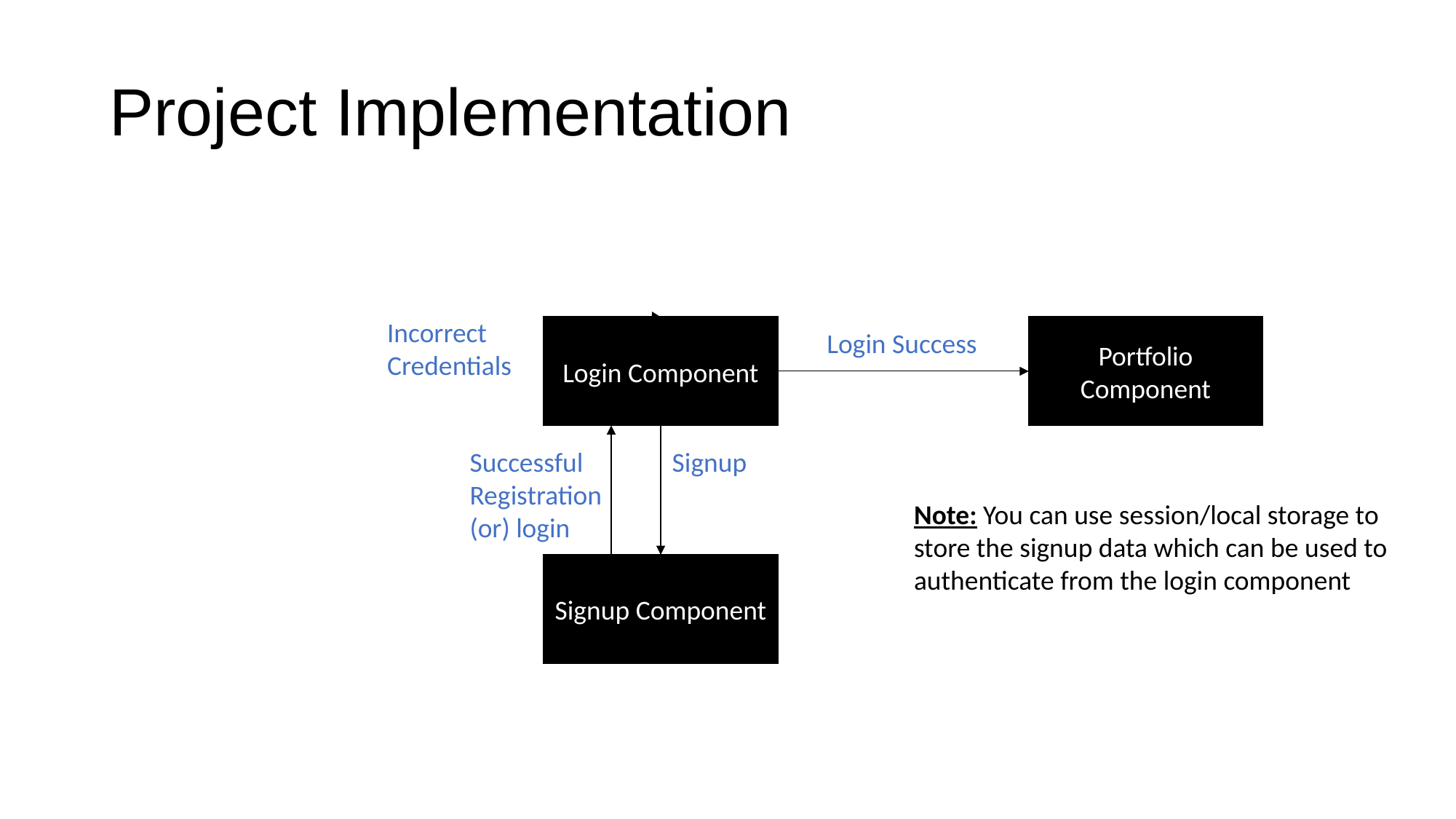

# Project Implementation
Incorrect
Credentials
Portfolio Component
Login Component
Login Success
Successful
Registration
(or) login
Signup
Note: You can use session/local storage to store the signup data which can be used to authenticate from the login component
Signup Component